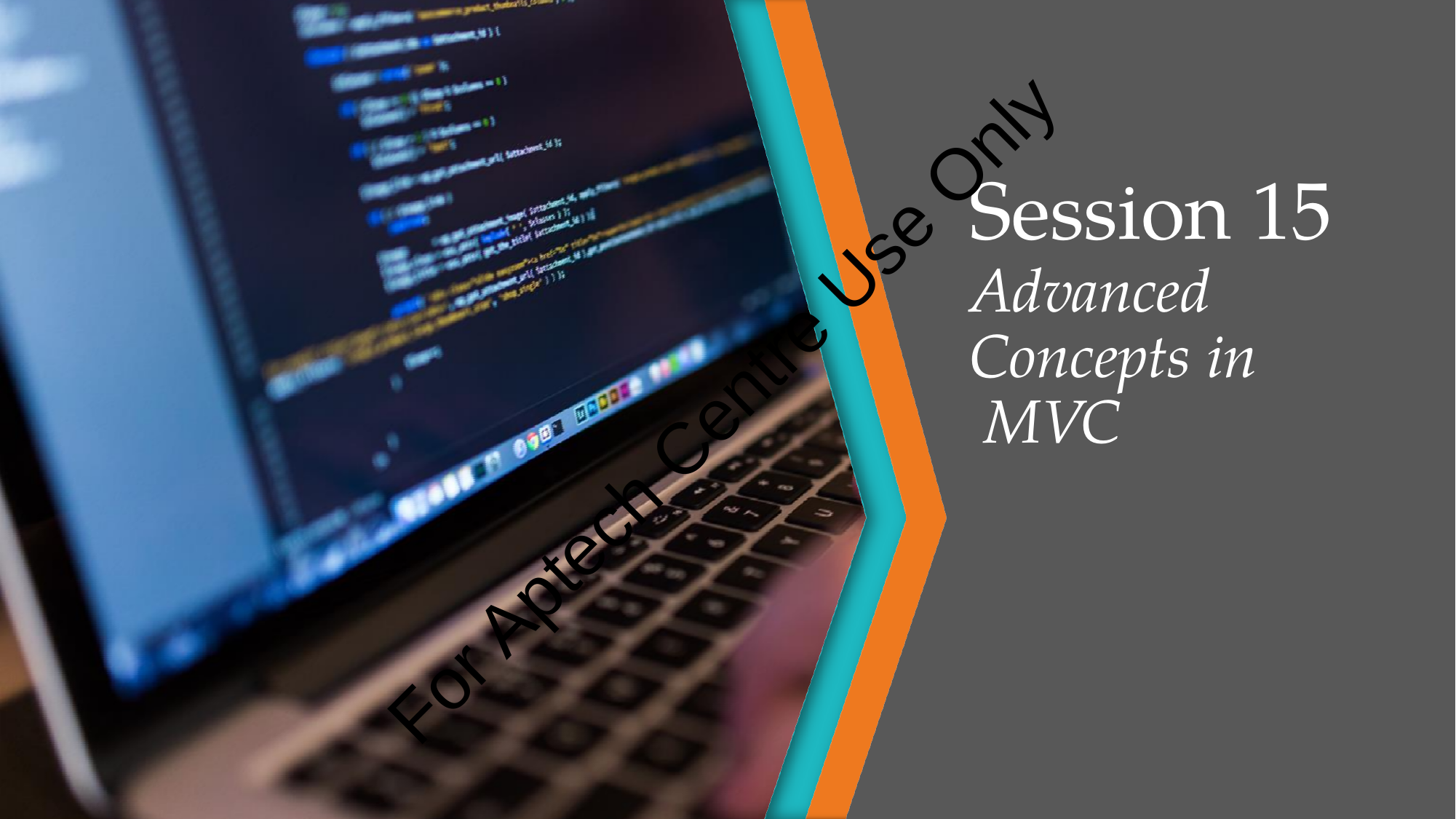

# Session 15
Advanced  Concepts in  MVC
For Aptech Centre Use Only